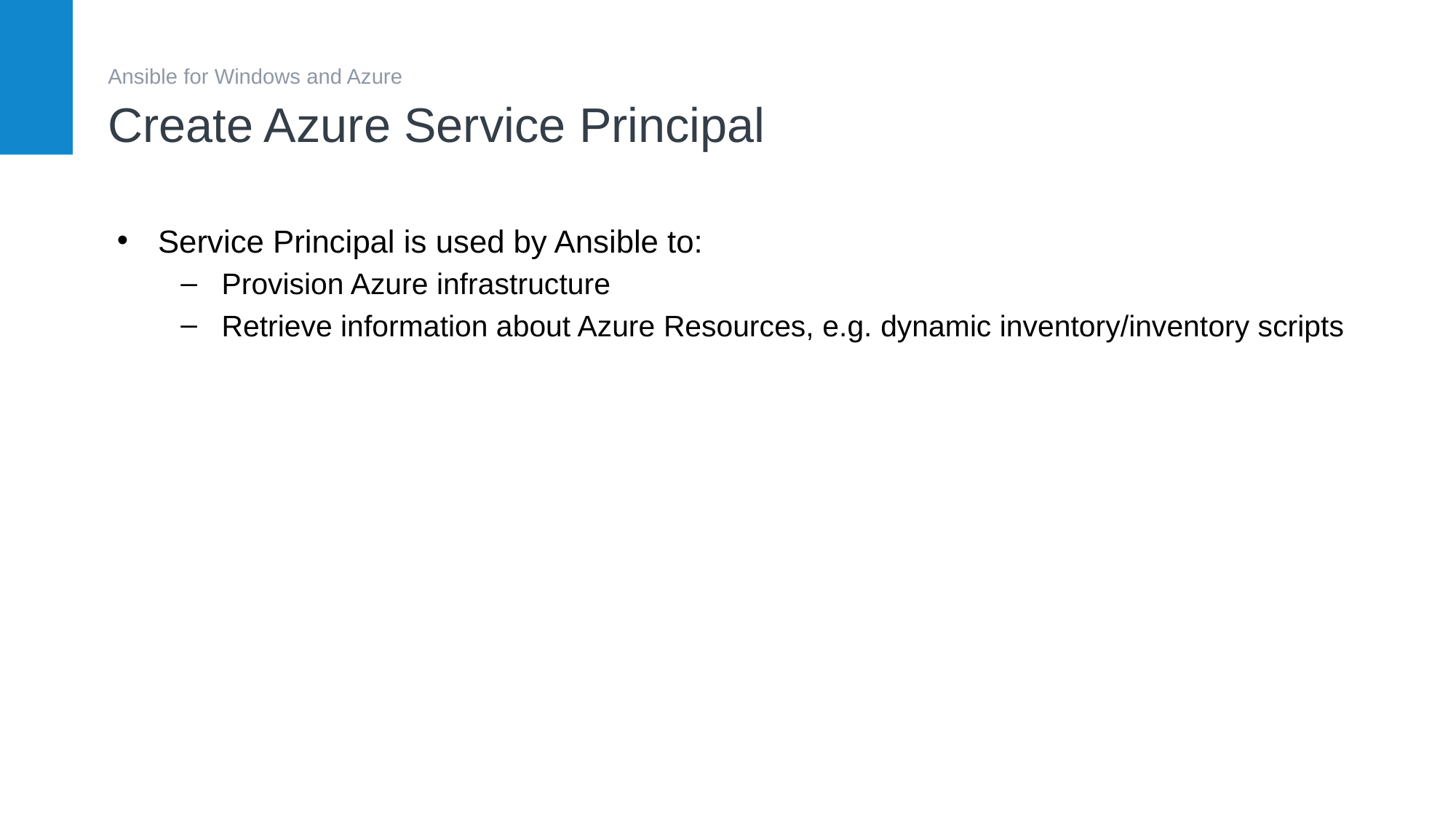

# Create Azure Service Principal
Ansible for Windows and Azure
Service Principal is used by Ansible to:
Provision Azure infrastructure
Retrieve information about Azure Resources, e.g. dynamic inventory/inventory scripts